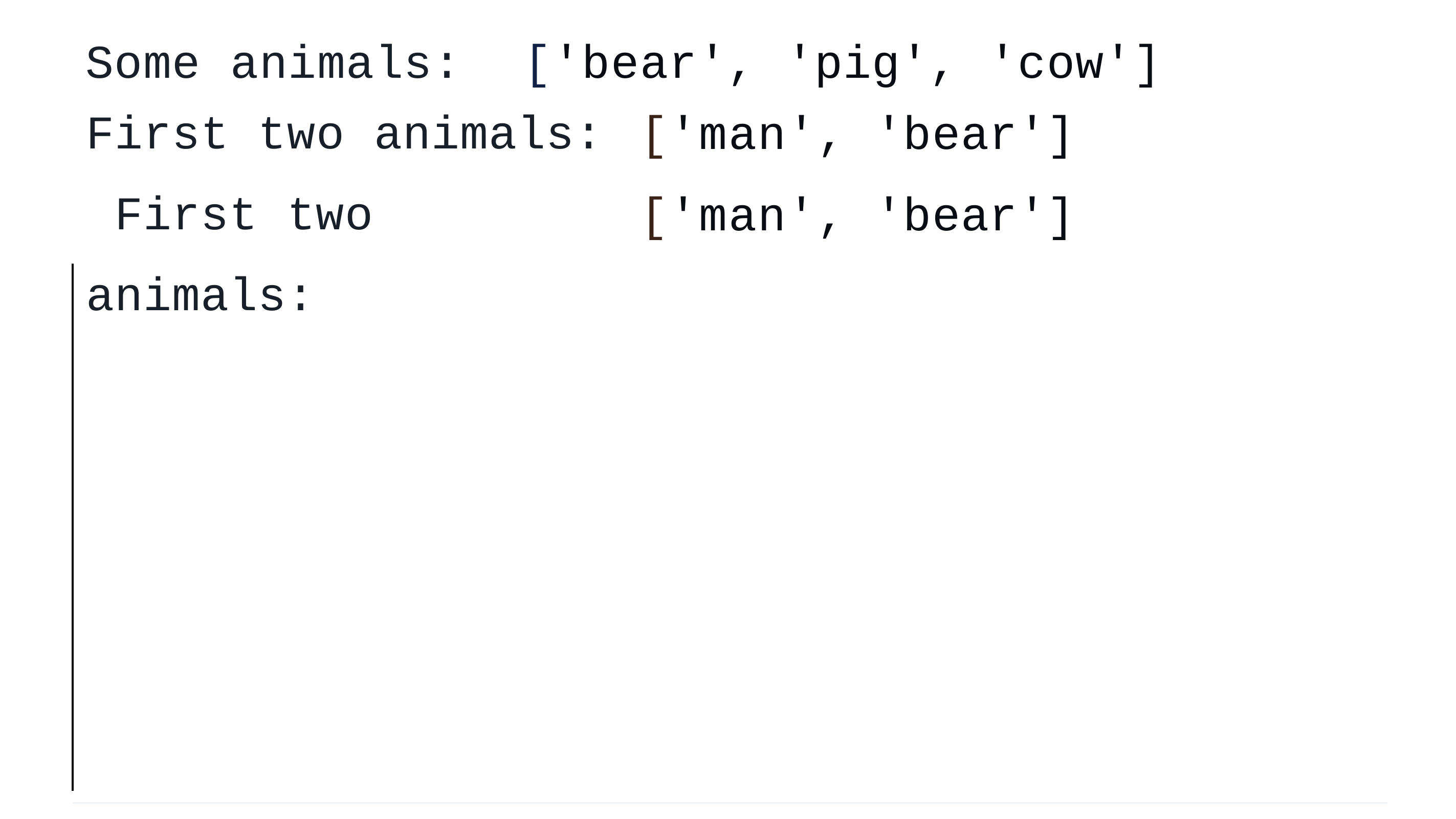

Some animals:	['bear', 'pig', 'cow']
First two animals:  First two animals:
['man', 'bear']
['man', 'bear']